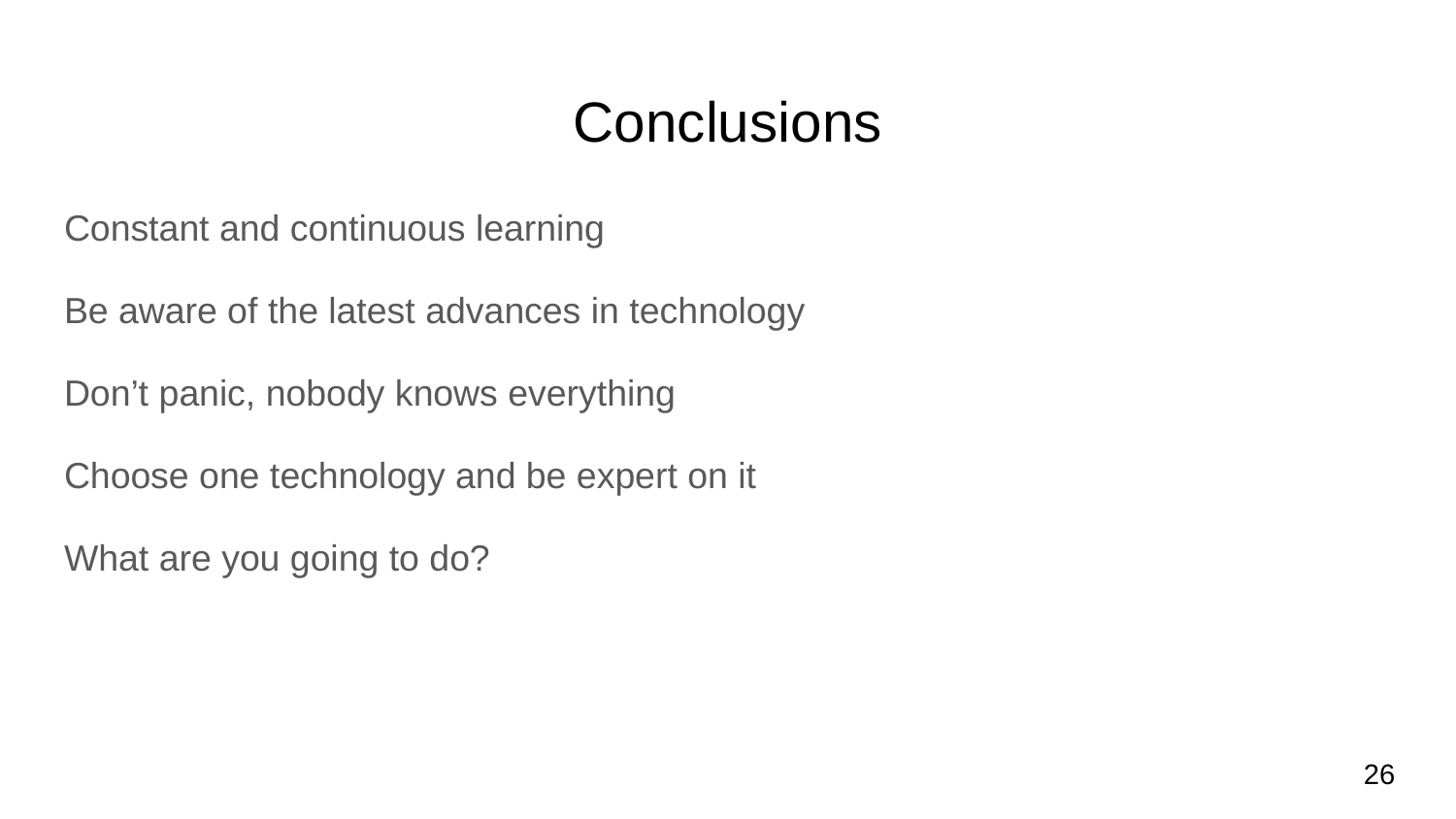

# Conclusions
Constant and continuous learning
Be aware of the latest advances in technology
Don’t panic, nobody knows everything
Choose one technology and be expert on it
What are you going to do?
26